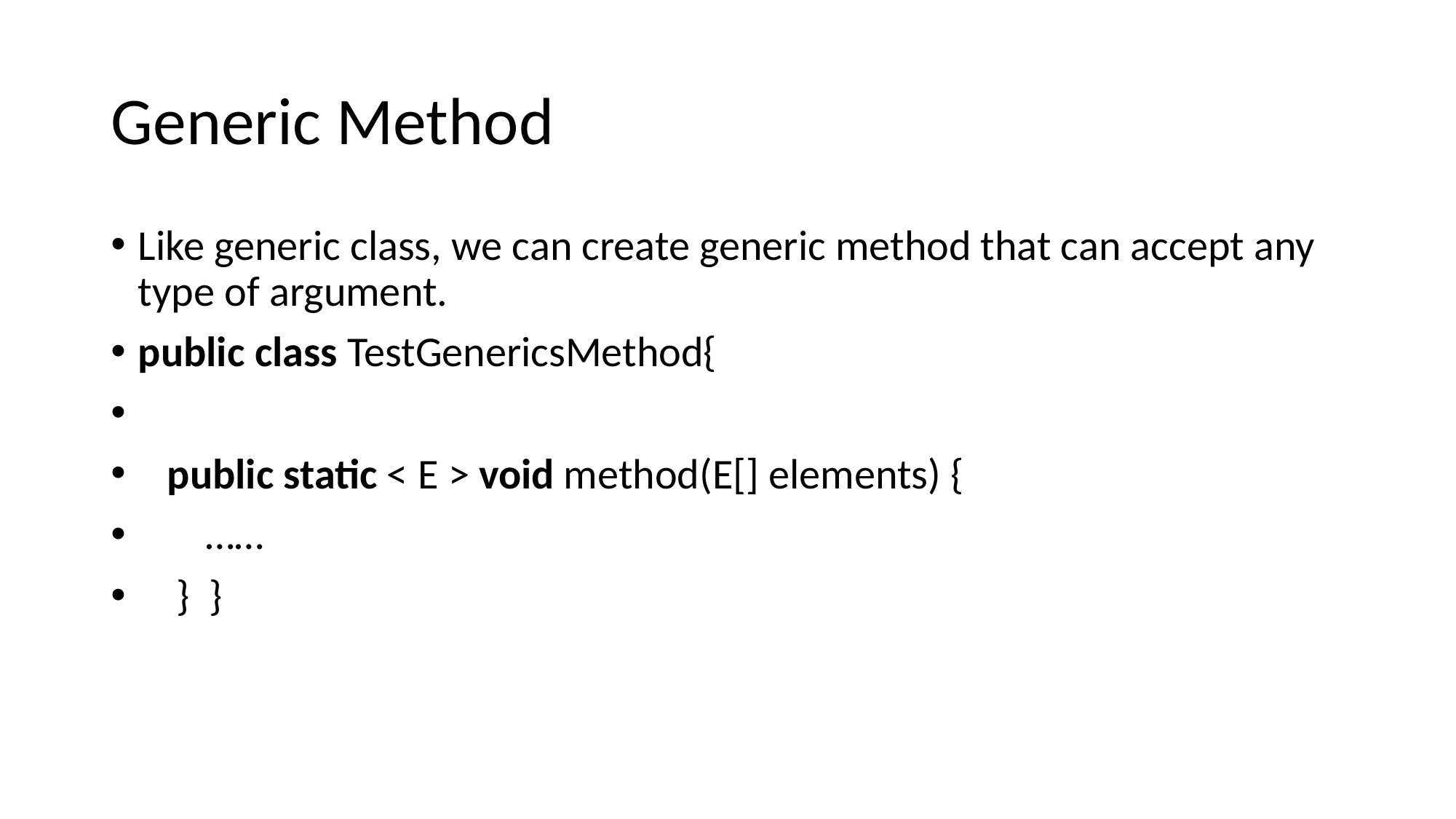

# Generic Method
Like generic class, we can create generic method that can accept any type of argument.
public class TestGenericsMethod{

   public static < E > void method(E[] elements) {
       ……
    }  }